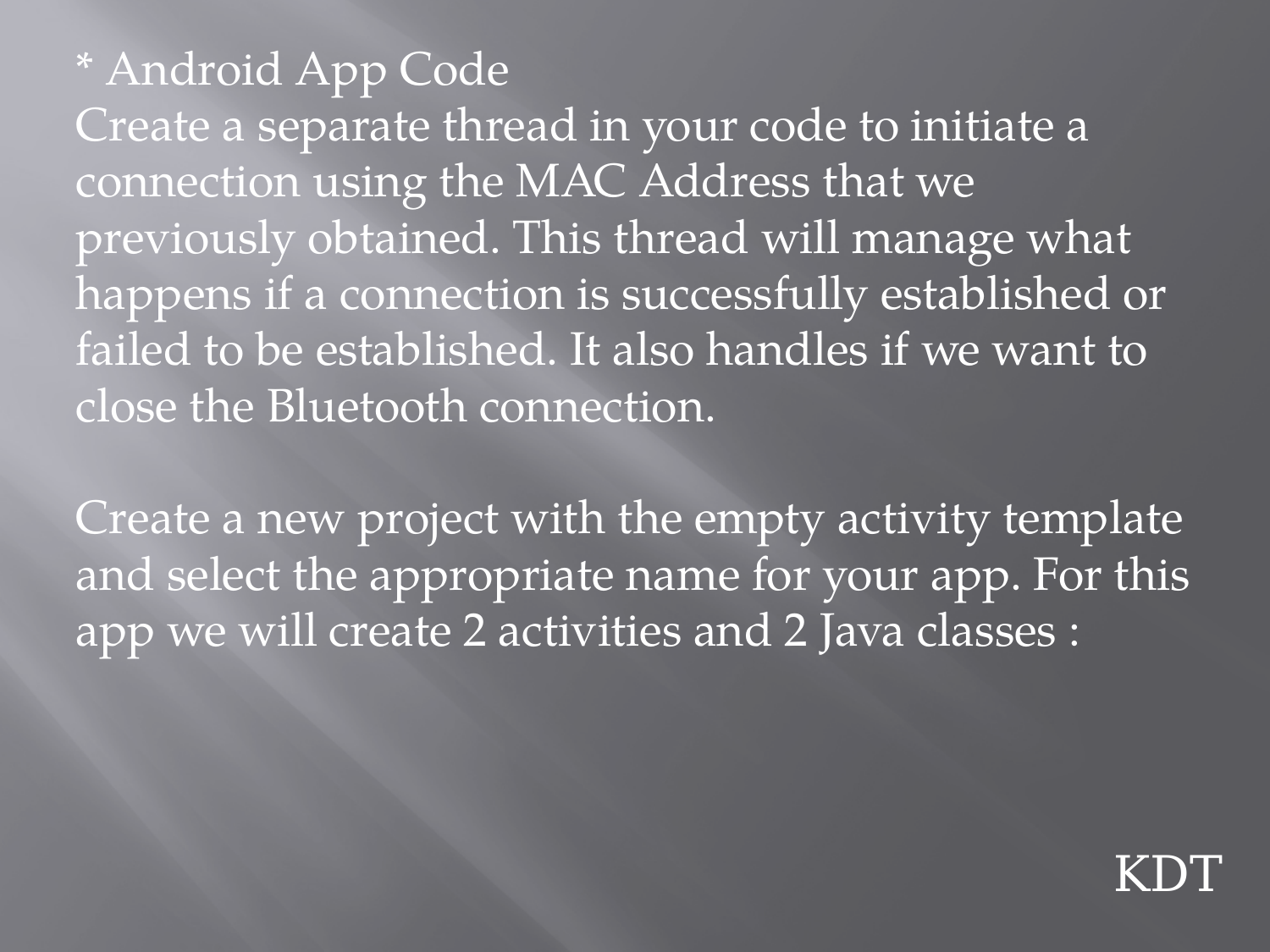

#
* Android App Code
Create a separate thread in your code to initiate a connection using the MAC Address that we previously obtained. This thread will manage what happens if a connection is successfully established or failed to be established. It also handles if we want to close the Bluetooth connection.
Create a new project with the empty activity template and select the appropriate name for your app. For this app we will create 2 activities and 2 Java classes :
KDT